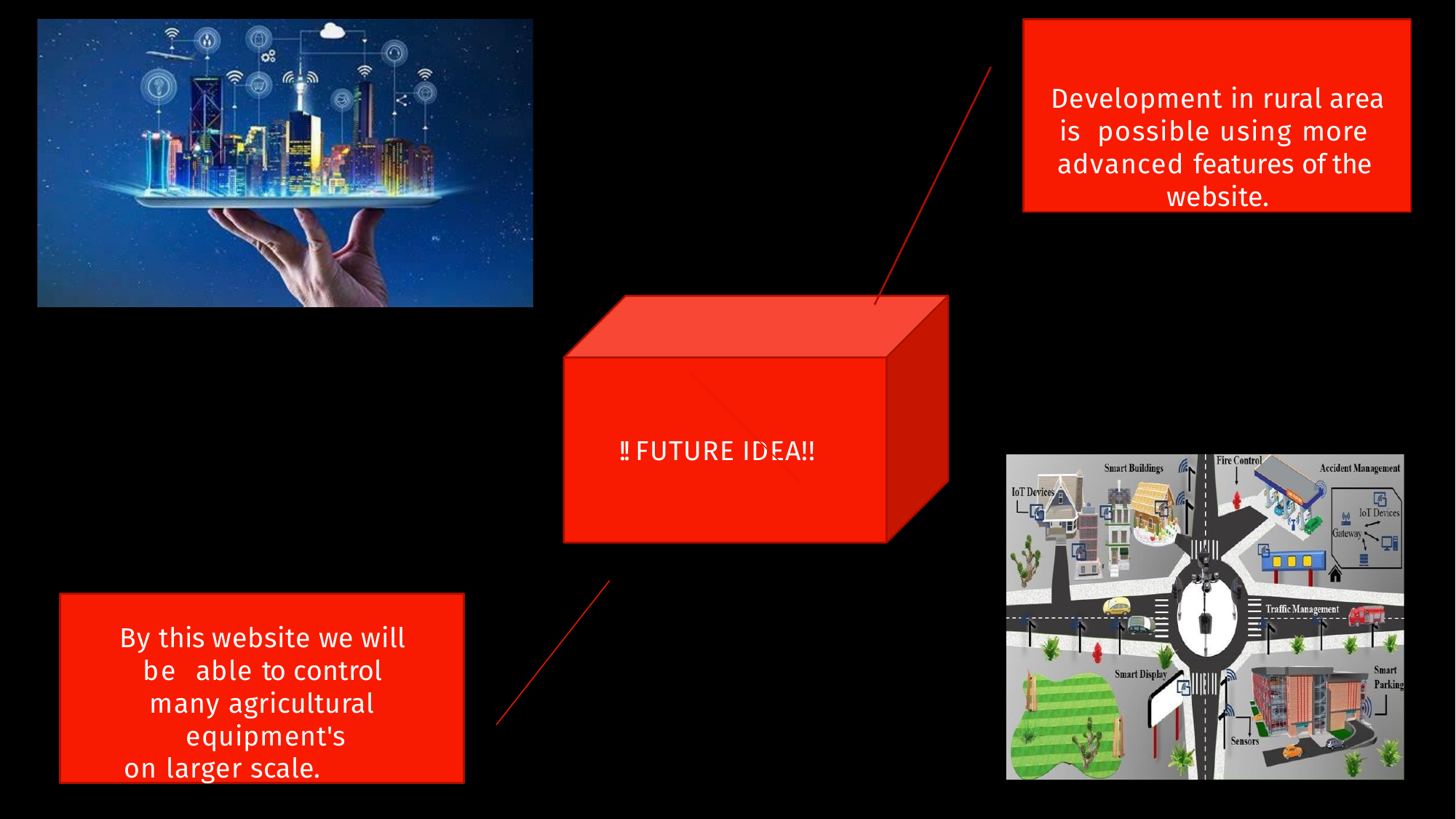

# Development in rural area is  possible using more  advanced features of the  website.

!! FUTURE IDEA!!

By this website we will be  able to control
many agricultural  equipment's
on larger scale.